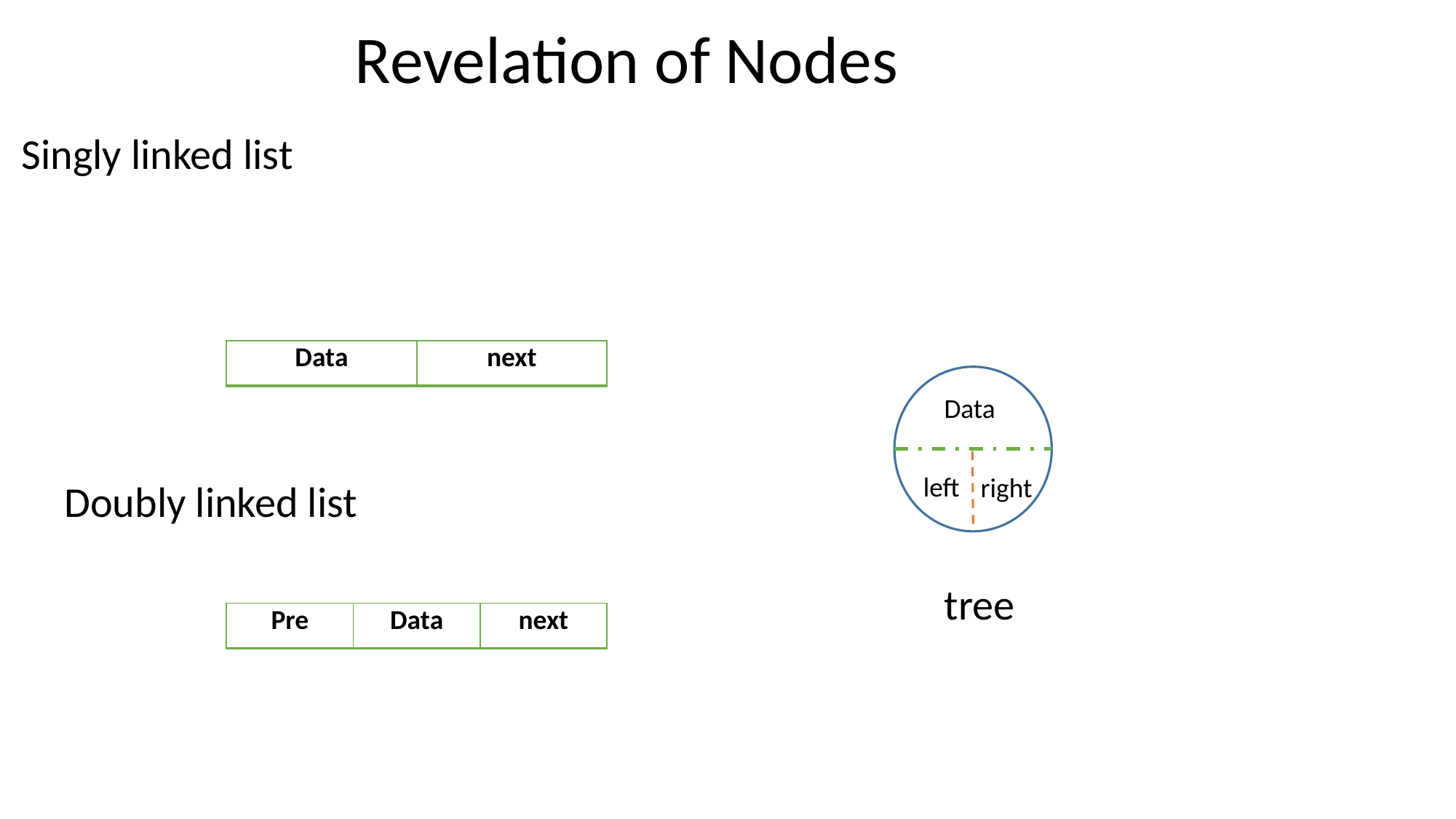

# Revelation of Nodes
Singly linked list
| Data | next |
| --- | --- |

Data
left
right
Doubly linked list
tree
| Pre | Data | next |
| --- | --- | --- |